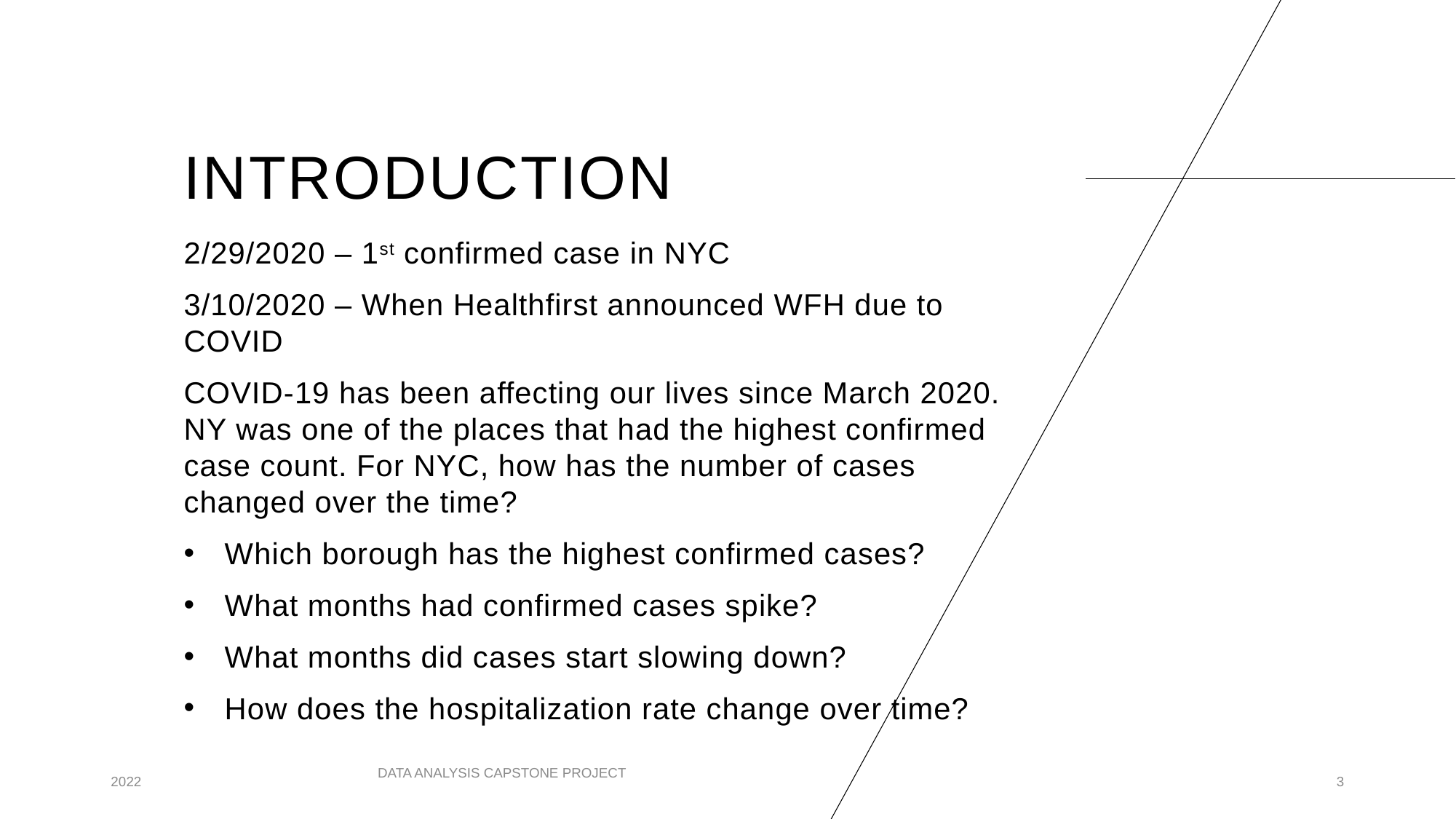

# INTRODUCTION
2/29/2020 – 1st confirmed case in NYC
3/10/2020 – When Healthfirst announced WFH due to COVID
COVID-19 has been affecting our lives since March 2020. NY was one of the places that had the highest confirmed case count. For NYC, how has the number of cases changed over the time?
Which borough has the highest confirmed cases?
What months had confirmed cases spike?
What months did cases start slowing down?
How does the hospitalization rate change over time?
2022
DATA ANALYSIS CAPSTONE PROJECT

3